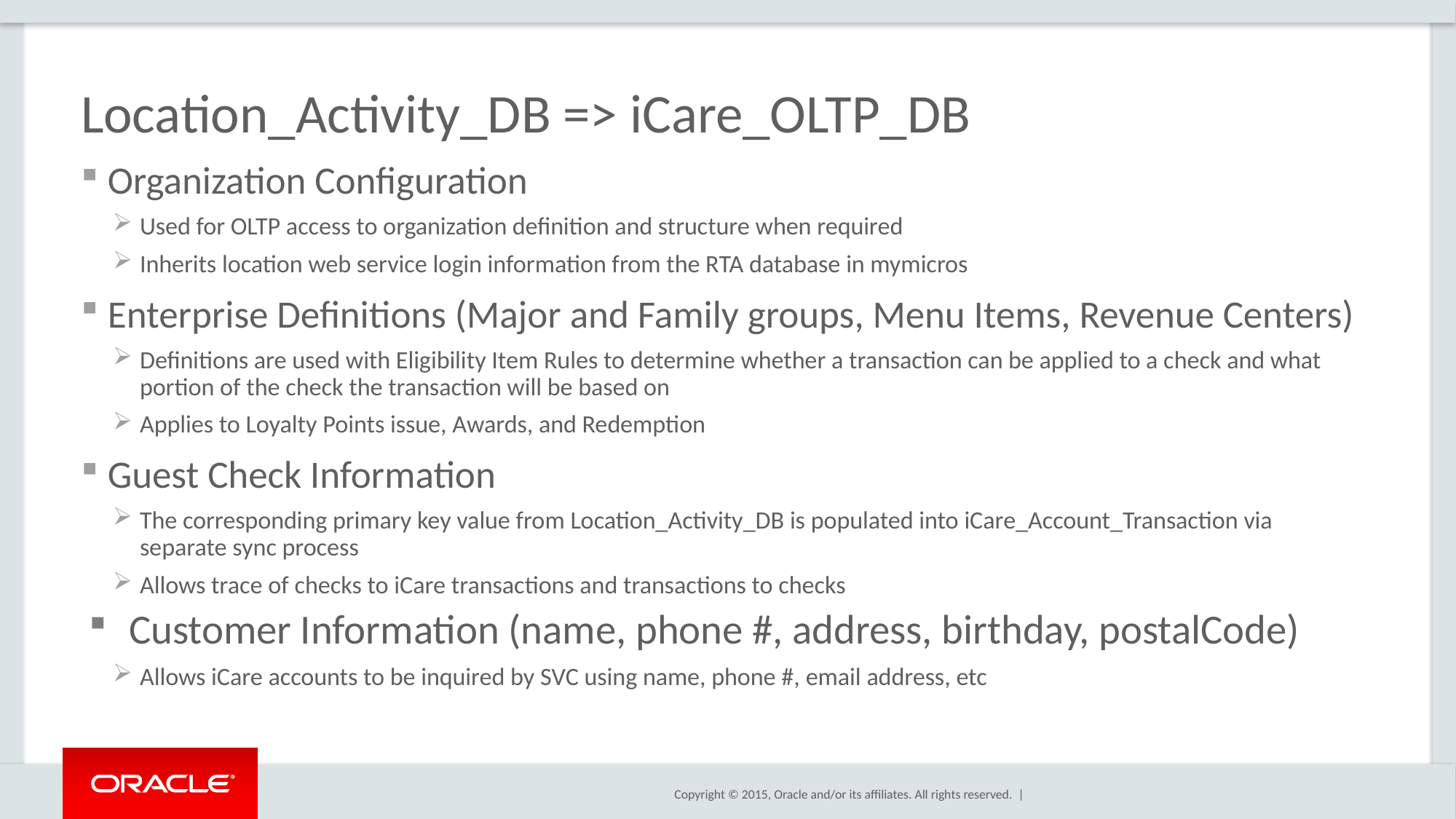

# Location_Activity_DB => iCare_OLTP_DB
Organization Configuration
Used for OLTP access to organization definition and structure when required
Inherits location web service login information from the RTA database in mymicros
Enterprise Definitions (Major and Family groups, Menu Items, Revenue Centers)
Definitions are used with Eligibility Item Rules to determine whether a transaction can be applied to a check and what portion of the check the transaction will be based on
Applies to Loyalty Points issue, Awards, and Redemption
Guest Check Information
The corresponding primary key value from Location_Activity_DB is populated into iCare_Account_Transaction via separate sync process
Allows trace of checks to iCare transactions and transactions to checks
Customer Information (name, phone #, address, birthday, postalCode)
Allows iCare accounts to be inquired by SVC using name, phone #, email address, etc